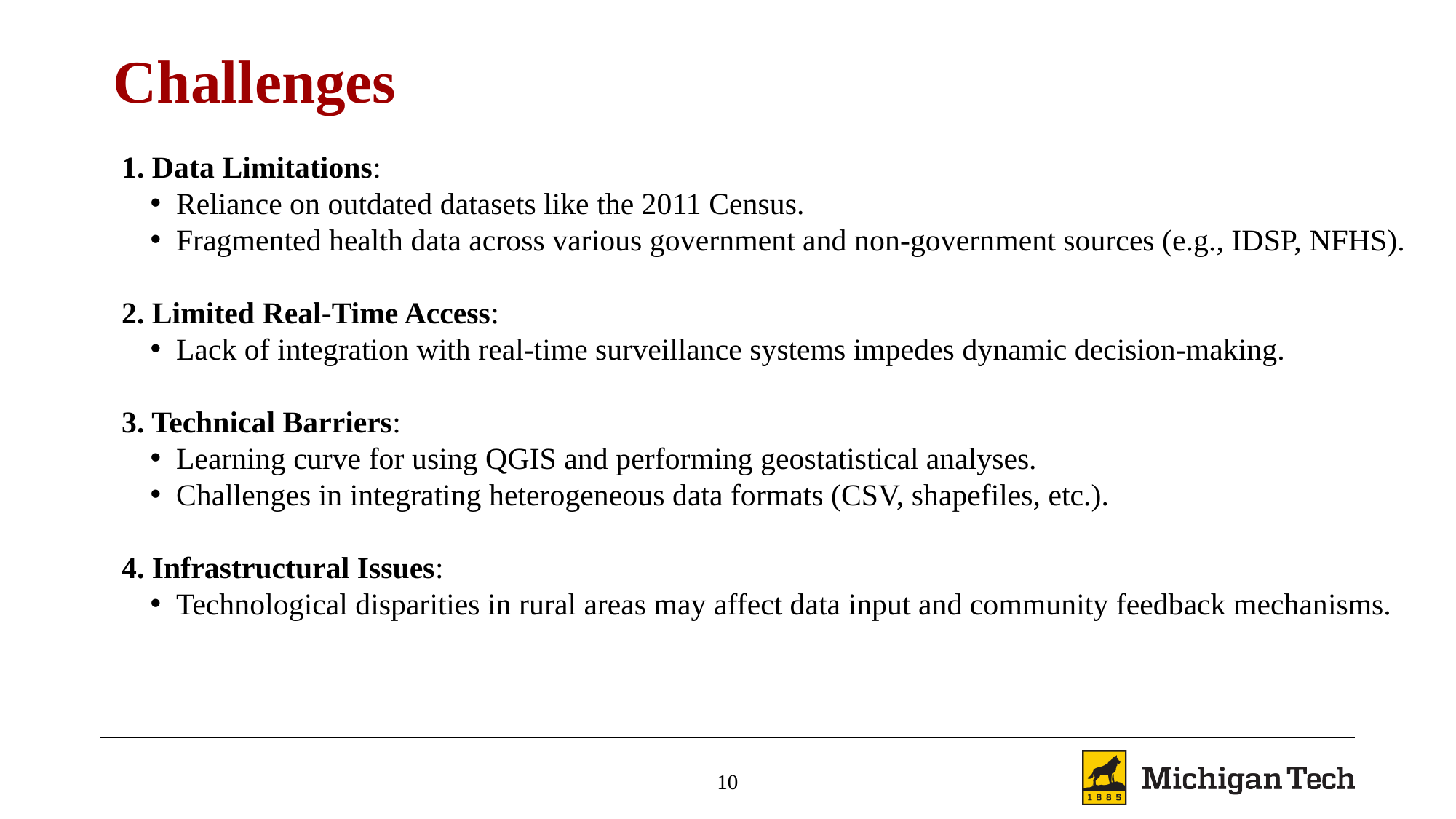

Challenges
1. Data Limitations:
Reliance on outdated datasets like the 2011 Census.
Fragmented health data across various government and non-government sources (e.g., IDSP, NFHS).

2. Limited Real-Time Access:
Lack of integration with real-time surveillance systems impedes dynamic decision-making.

3. Technical Barriers:
Learning curve for using QGIS and performing geostatistical analyses.
Challenges in integrating heterogeneous data formats (CSV, shapefiles, etc.).

4. Infrastructural Issues:
Technological disparities in rural areas may affect data input and community feedback mechanisms.

10